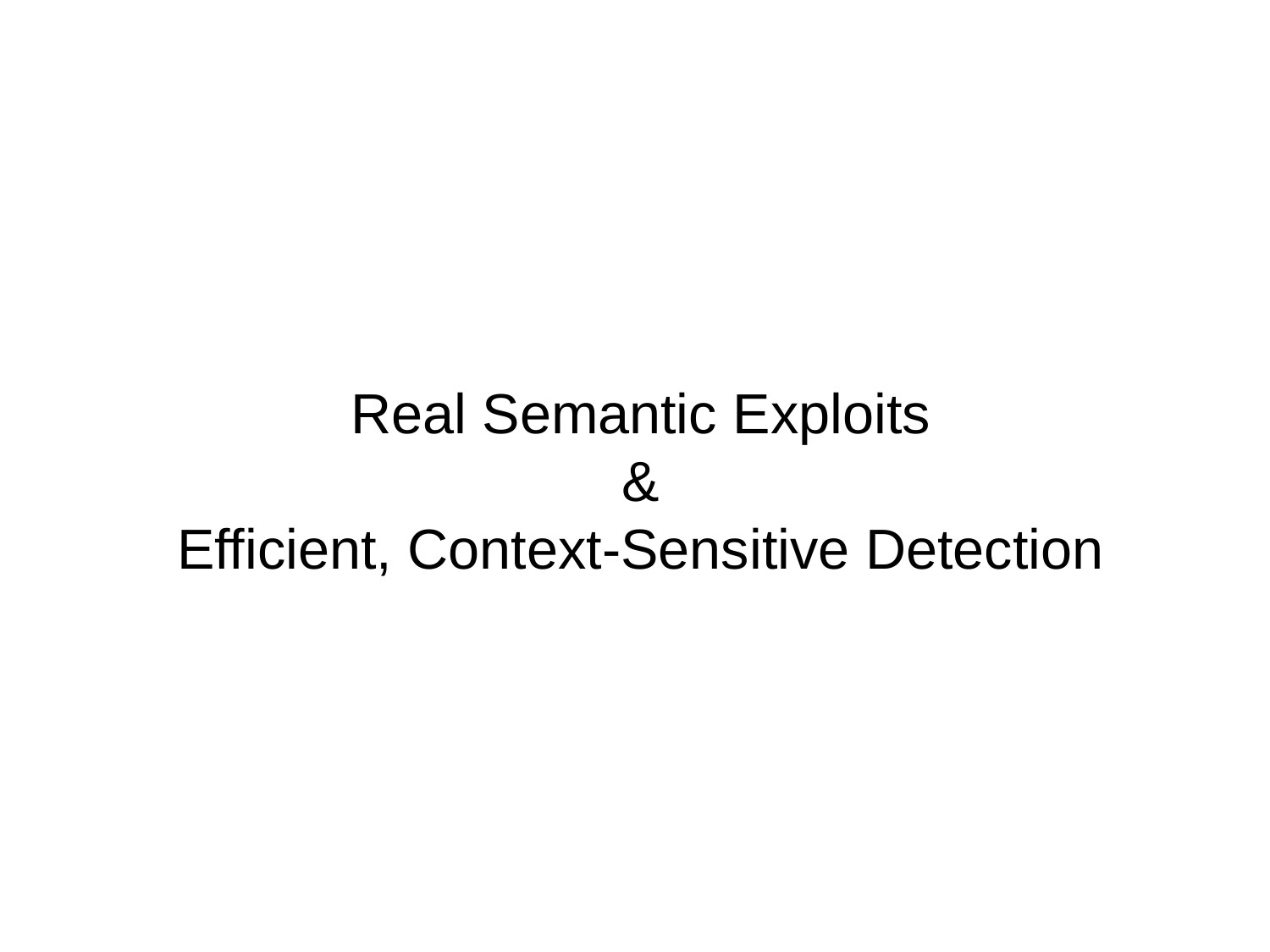

Real Semantic Exploits
&
Efficient, Context-Sensitive Detection